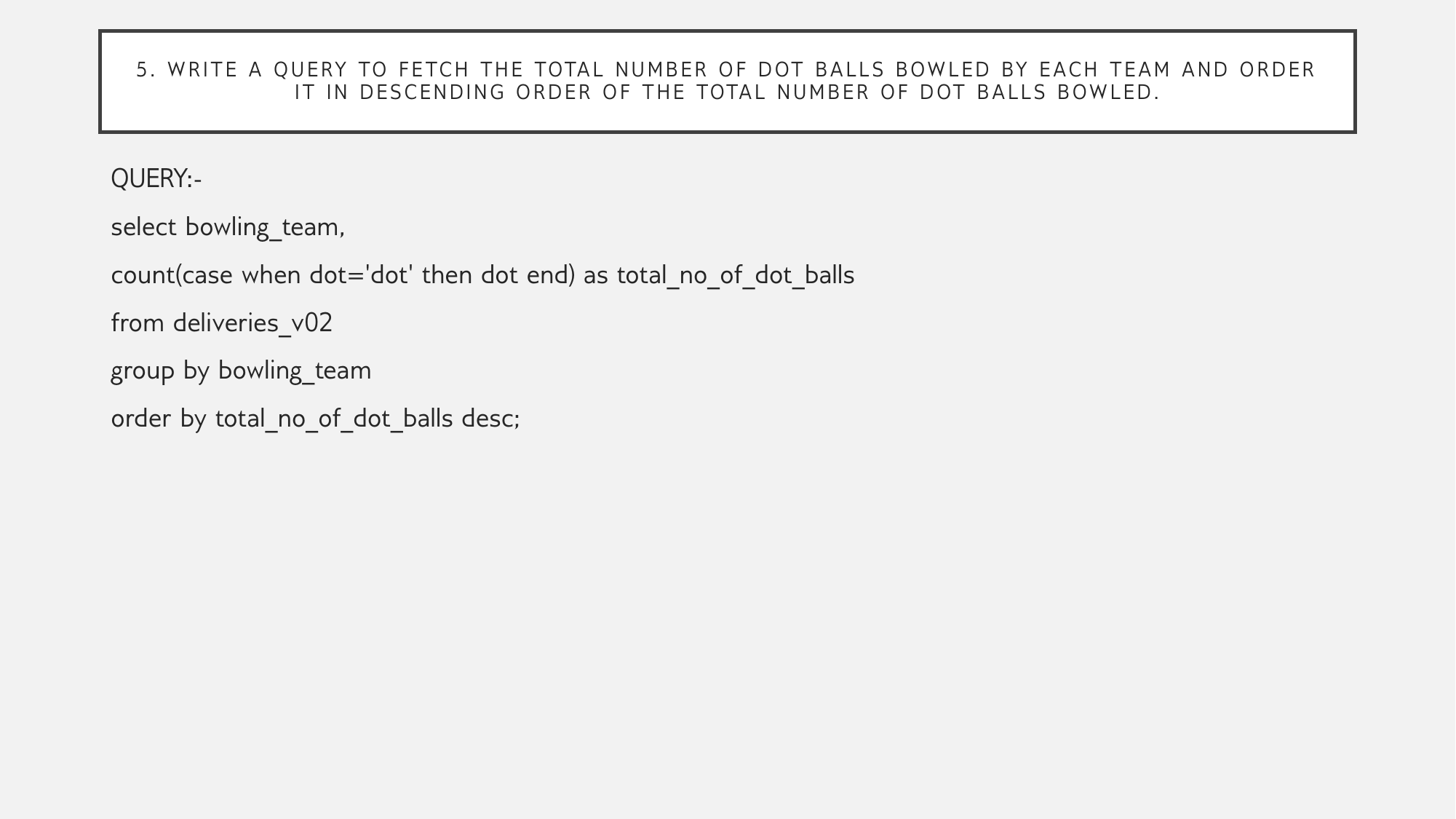

# 5. Write a query to fetch the total number of dot balls bowled by each team and order it in descending order of the total number of dot balls bowled.
QUERY:-
select bowling_team,
count(case when dot='dot' then dot end) as total_no_of_dot_balls
from deliveries_v02
group by bowling_team
order by total_no_of_dot_balls desc;